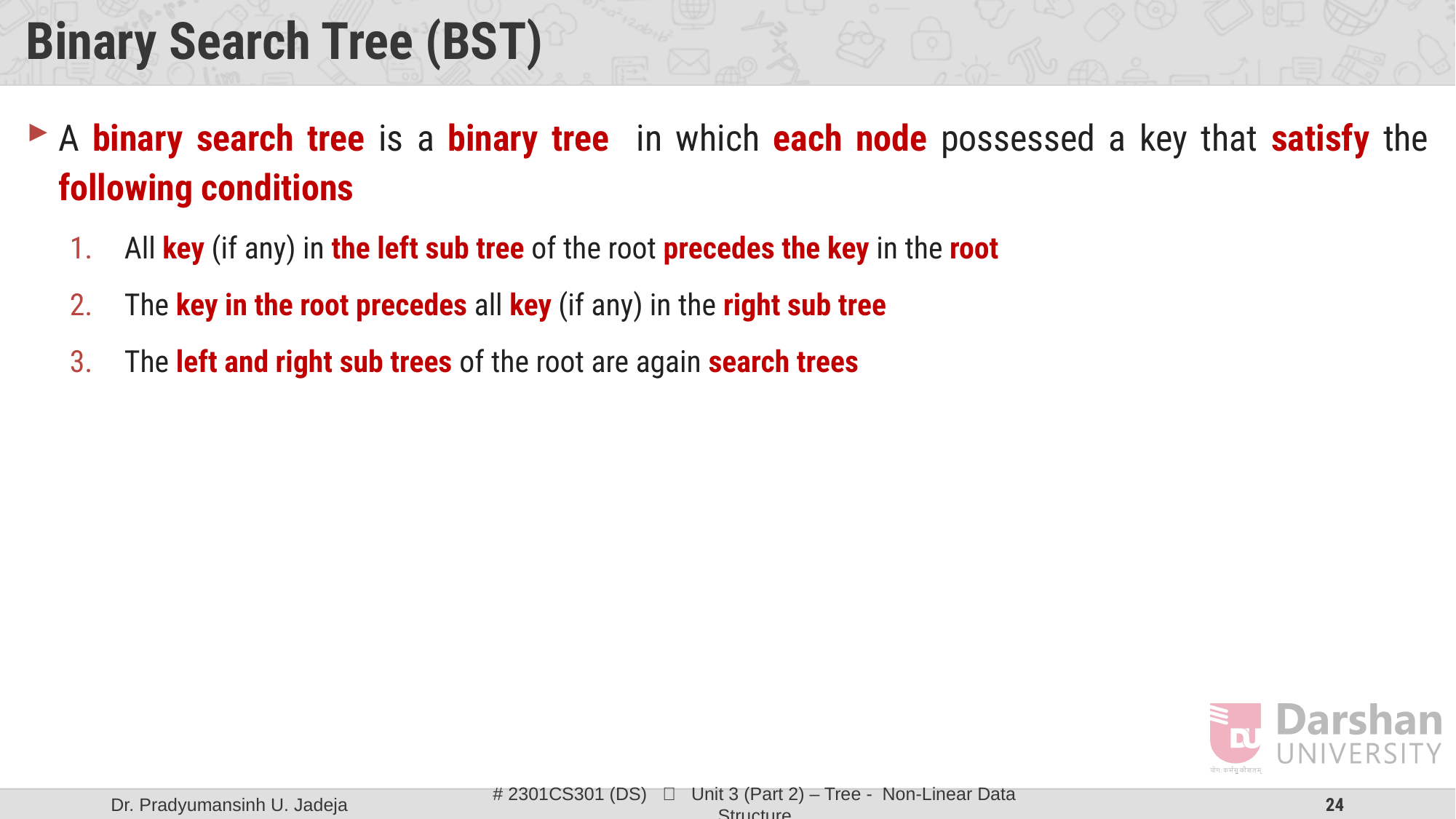

# Binary Search Tree (BST)
A binary search tree is a binary tree  in which each node possessed a key that satisfy the following conditions
All key (if any) in the left sub tree of the root precedes the key in the root
The key in the root precedes all key (if any) in the right sub tree
The left and right sub trees of the root are again search trees